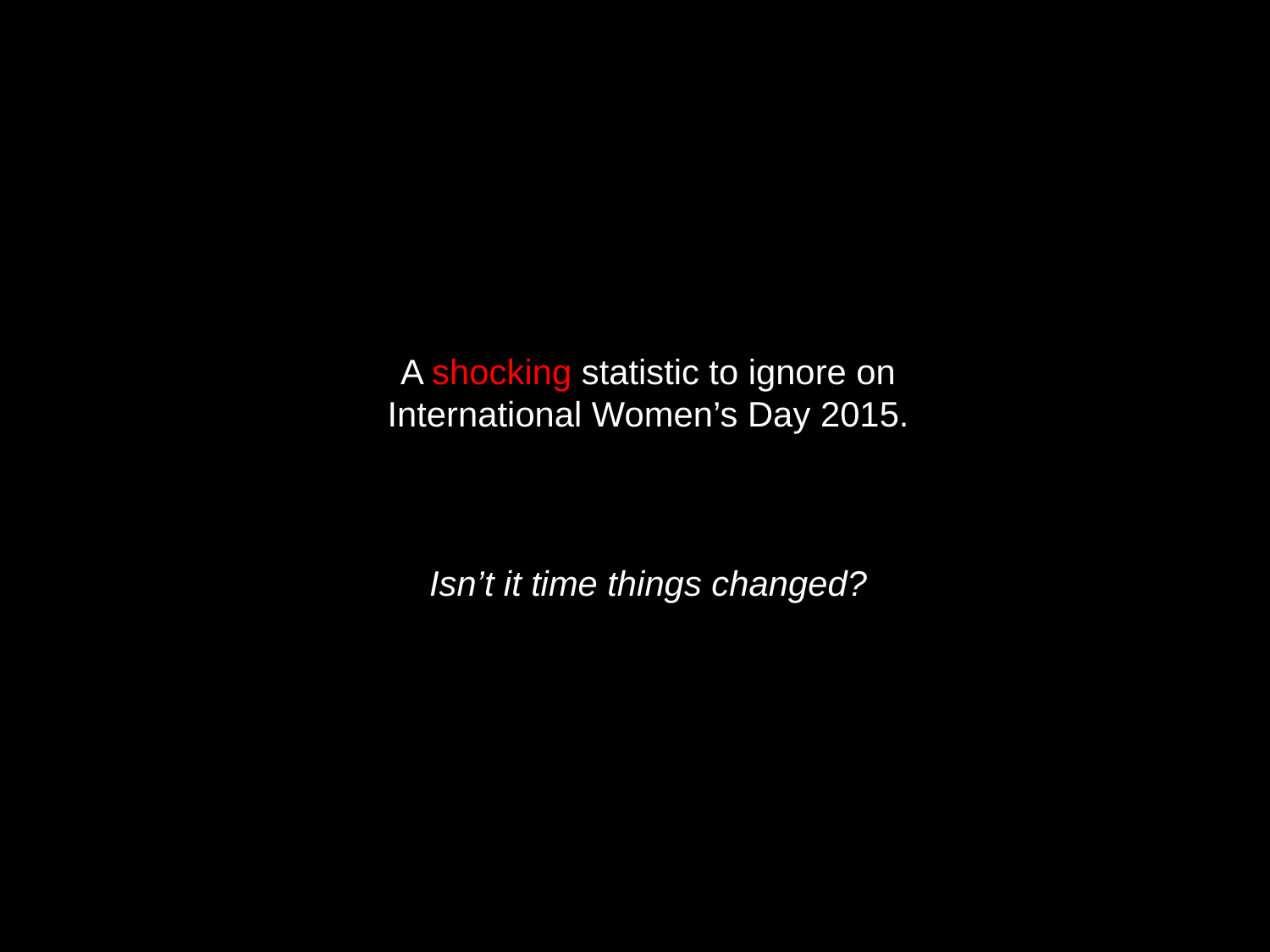

# A shocking statistic to ignore on International Women’s Day 2015. Isn’t it time things changed?